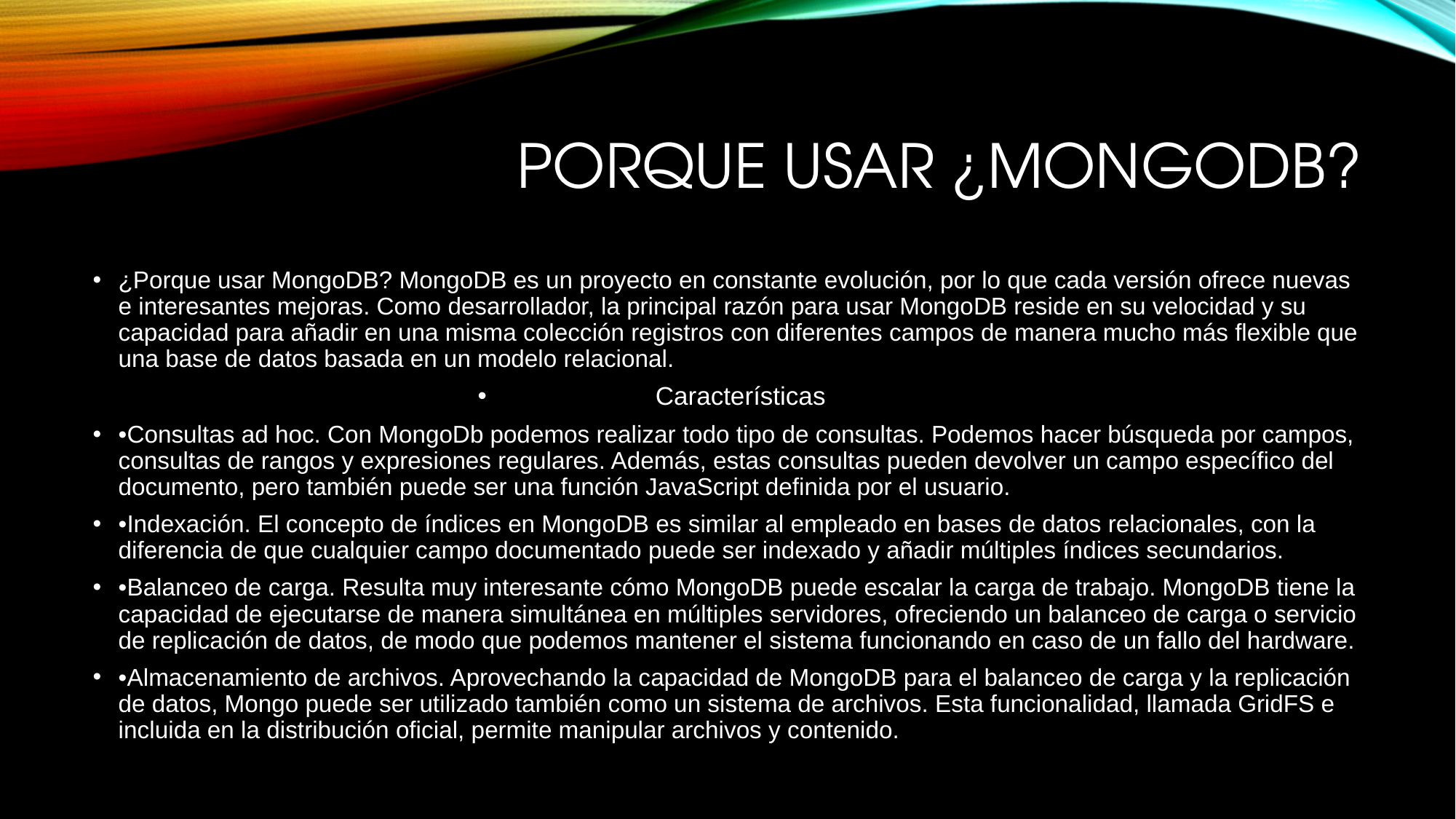

# Porque usar ¿mongodb?
¿Porque usar MongoDB? MongoDB es un proyecto en constante evolución, por lo que cada versión ofrece nuevas e interesantes mejoras. Como desarrollador, la principal razón para usar MongoDB reside en su velocidad y su capacidad para añadir en una misma colección registros con diferentes campos de manera mucho más flexible que una base de datos basada en un modelo relacional.
Características
•Consultas ad hoc. Con MongoDb podemos realizar todo tipo de consultas. Podemos hacer búsqueda por campos, consultas de rangos y expresiones regulares. Además, estas consultas pueden devolver un campo específico del documento, pero también puede ser una función JavaScript definida por el usuario.
•Indexación. El concepto de índices en MongoDB es similar al empleado en bases de datos relacionales, con la diferencia de que cualquier campo documentado puede ser indexado y añadir múltiples índices secundarios.
•Balanceo de carga. Resulta muy interesante cómo MongoDB puede escalar la carga de trabajo. MongoDB tiene la capacidad de ejecutarse de manera simultánea en múltiples servidores, ofreciendo un balanceo de carga o servicio de replicación de datos, de modo que podemos mantener el sistema funcionando en caso de un fallo del hardware.
•Almacenamiento de archivos. Aprovechando la capacidad de MongoDB para el balanceo de carga y la replicación de datos, Mongo puede ser utilizado también como un sistema de archivos. Esta funcionalidad, llamada GridFS e incluida en la distribución oficial, permite manipular archivos y contenido.